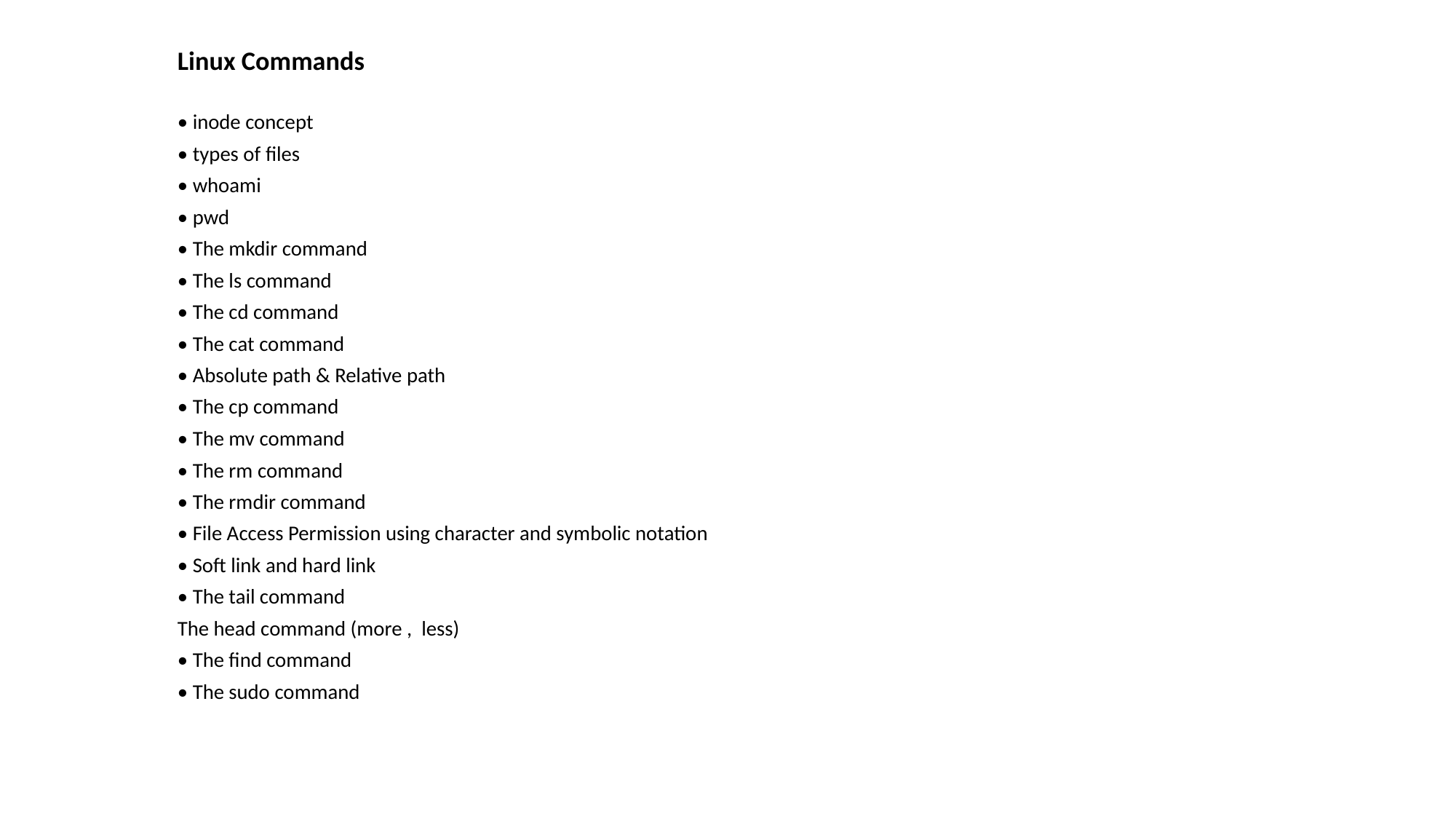

Linux Commands
• inode concept
• types of files
• whoami
• pwd
• The mkdir command
• The ls command
• The cd command
• The cat command
• Absolute path & Relative path
• The cp command
• The mv command
• The rm command
• The rmdir command
• File Access Permission using character and symbolic notation
• Soft link and hard link
• The tail command
The head command (more ,  less)
• The find command
• The sudo command